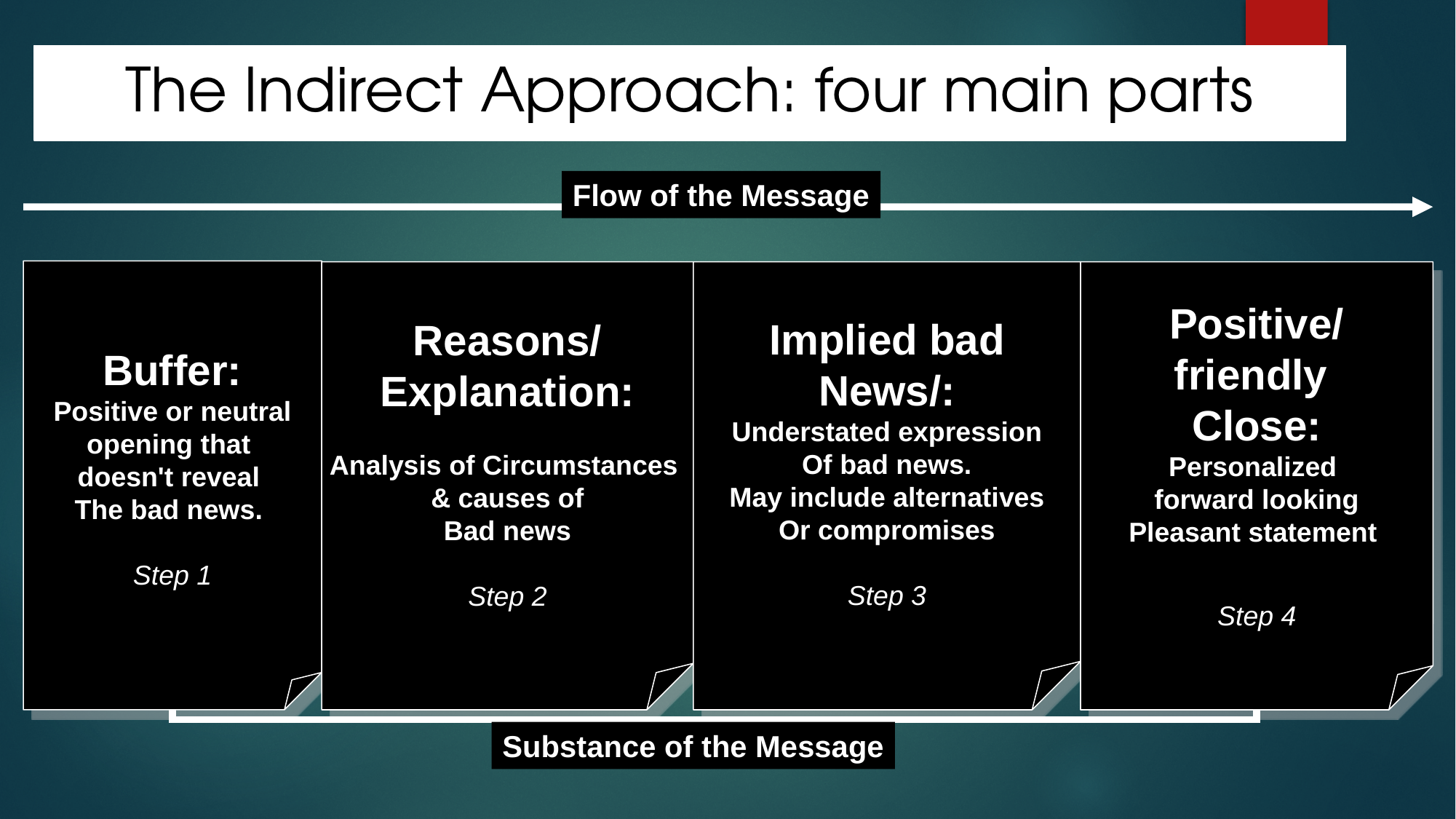

# The Indirect Approach: four main parts
Flow of the Message

Buffer:
Positive or neutral
opening that
doesn't reveal
The bad news.

Step 1
Reasons/
Explanation:

Analysis of Circumstances
& causes of
Bad news

Step 2
Implied bad
News/:
Understated expression
Of bad news.
May include alternatives
Or compromises

Step 3
Positive/
friendly
Close:
Personalized
forward looking
Pleasant statement

Step 4
Bad
News

Step 3
Positive
Close

Step 4
Substance of the Message